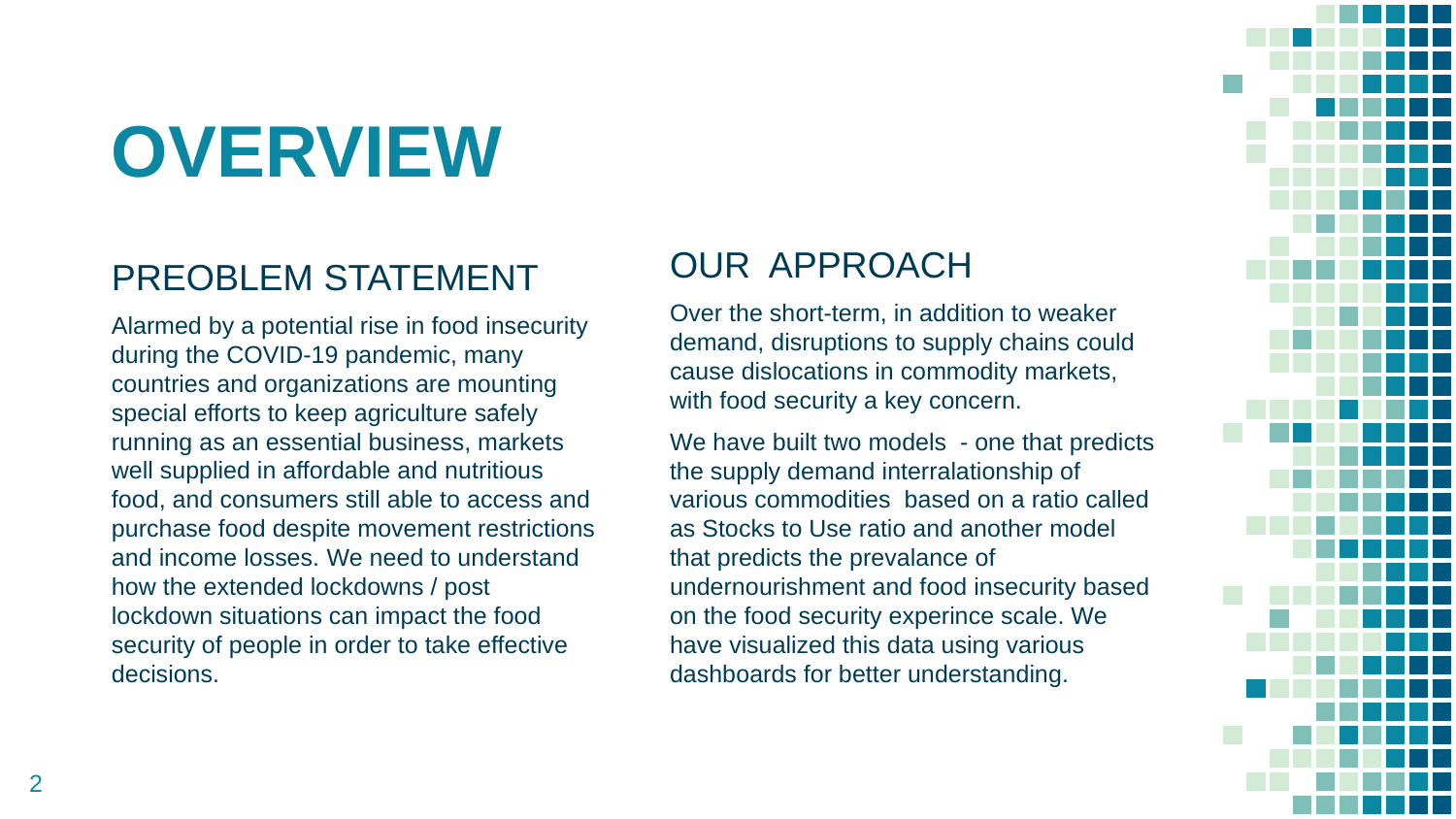

# OVERVIEW
OUR  APPROACH
Over the short-term, in addition to weaker demand, disruptions to supply chains could cause dislocations in commodity markets, with food security a key concern.
We have built two models  - one that predicts the supply demand interralationship of various commodities  based on a ratio called as Stocks to Use ratio and another model that predicts the prevalance of undernourishment and food insecurity based on the food security experince scale. We have visualized this data using various dashboards for better understanding.

PREOBLEM STATEMENT
Alarmed by a potential rise in food insecurity during the COVID-19 pandemic, many countries and organizations are mounting special efforts to keep agriculture safely running as an essential business, markets well supplied in affordable and nutritious food, and consumers still able to access and purchase food despite movement restrictions and income losses. We need to understand how the extended lockdowns / post lockdown situations can impact the food security of people in order to take effective decisions.
2